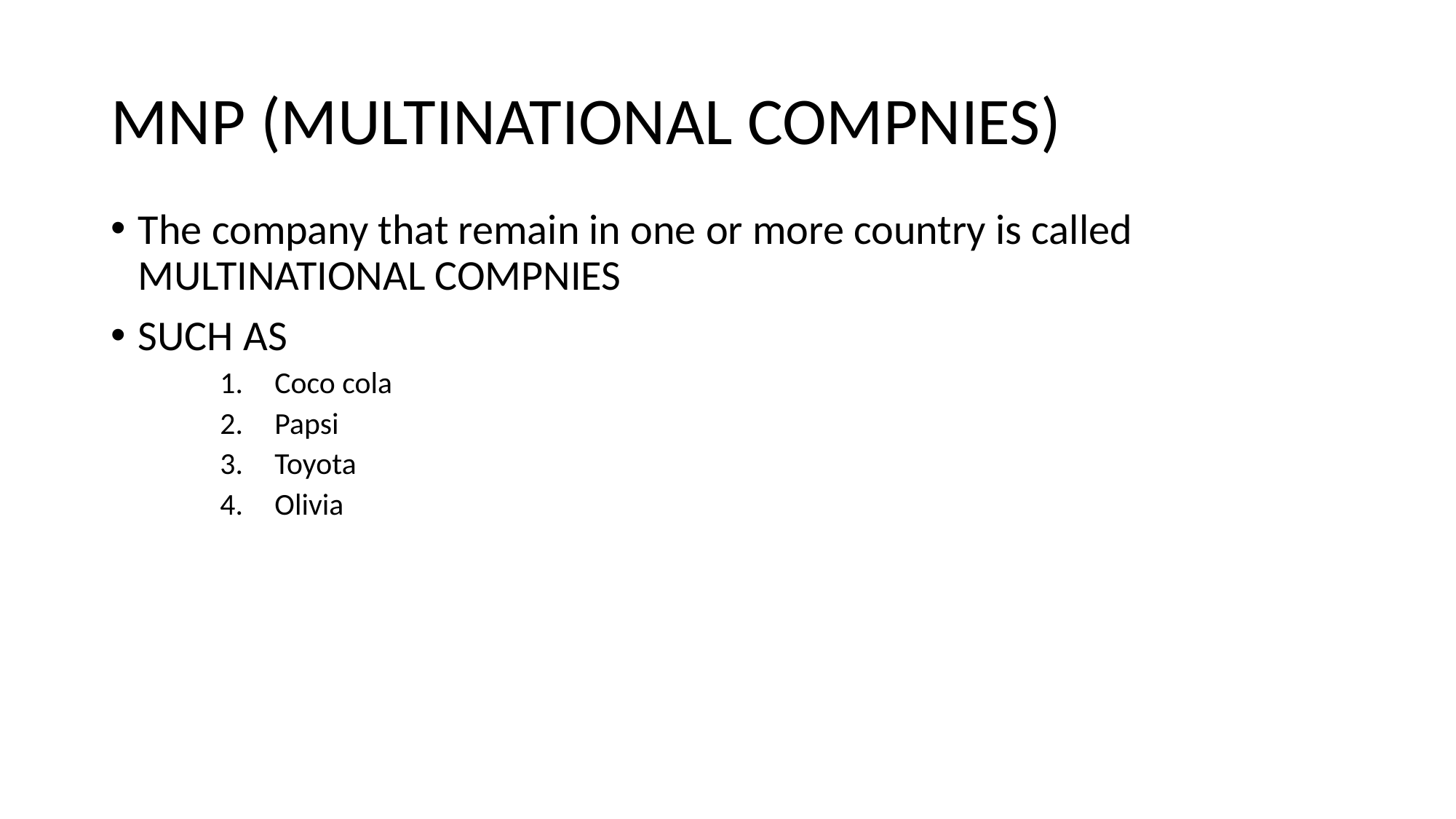

# MNP (MULTINATIONAL COMPNIES)
The company that remain in one or more country is called MULTINATIONAL COMPNIES
SUCH AS
Coco cola
Papsi
Toyota
Olivia